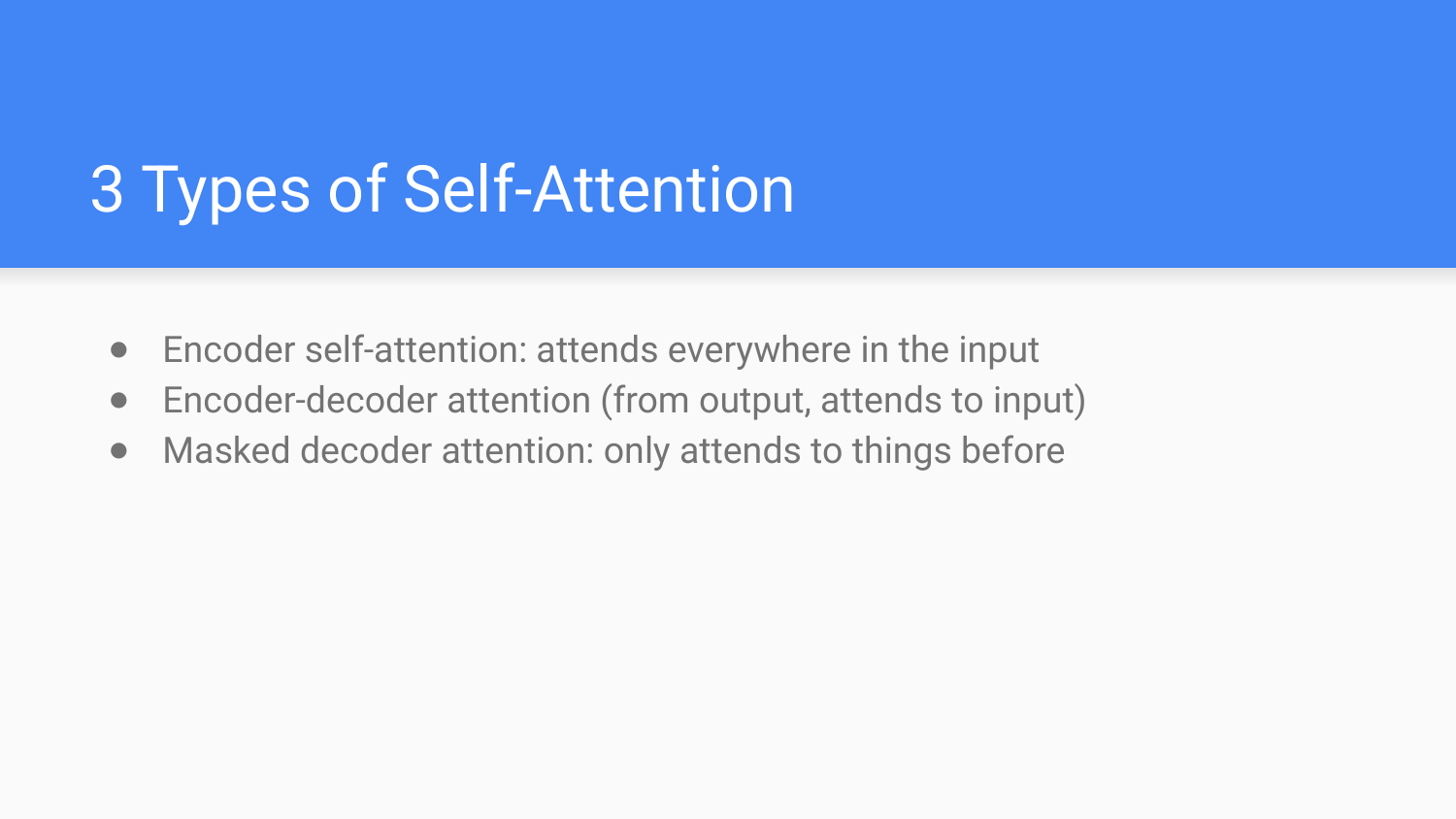

# 3 Types of Self-Attention
Encoder self-attention: attends everywhere in the input
Encoder-decoder attention (from output, attends to input)
Masked decoder attention: only attends to things before